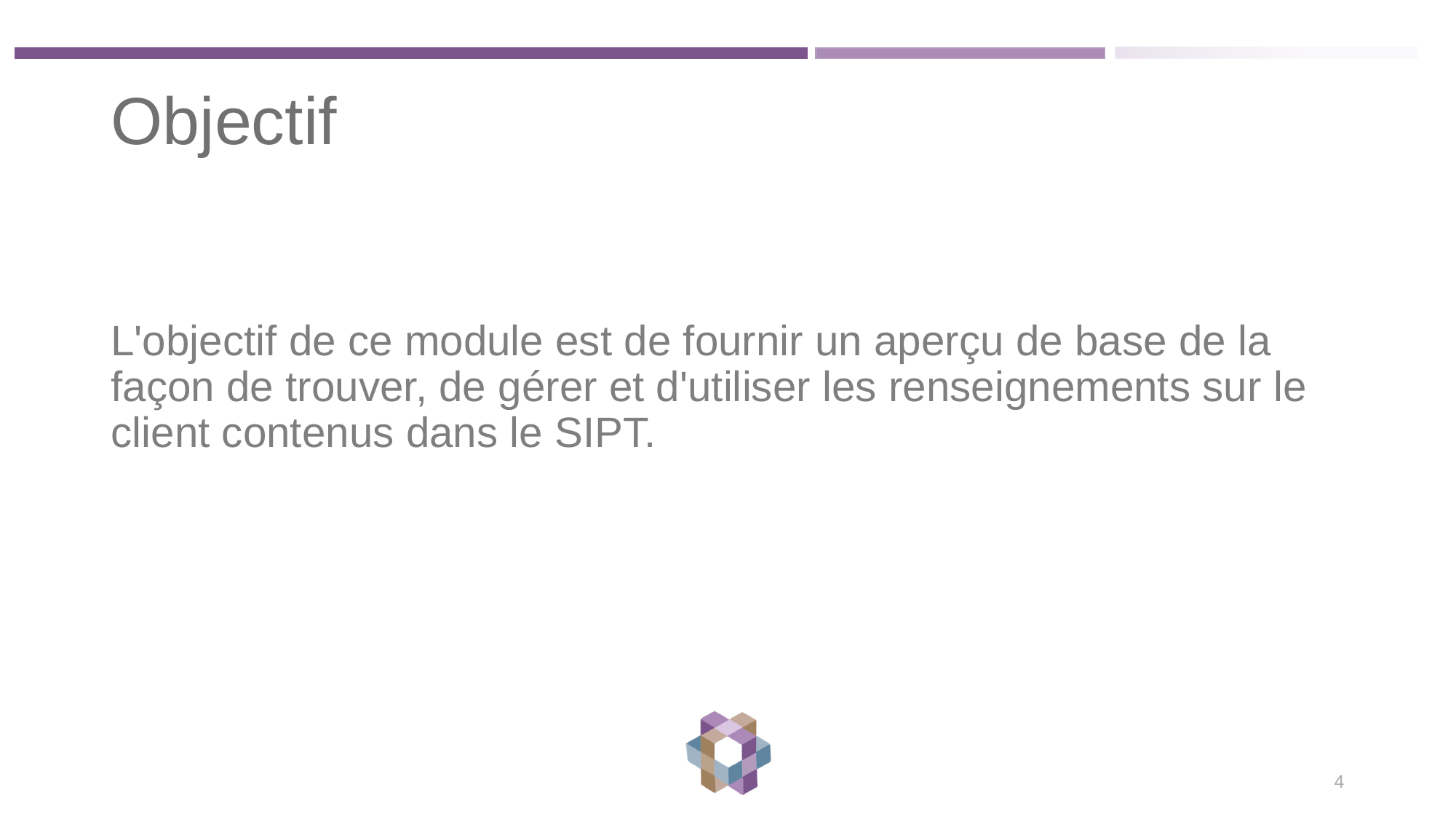

Objectif
L'objectif de ce module est de fournir un aperçu de base de la façon de trouver, de gérer et d'utiliser les renseignements sur le client contenus dans le SIPT.

4